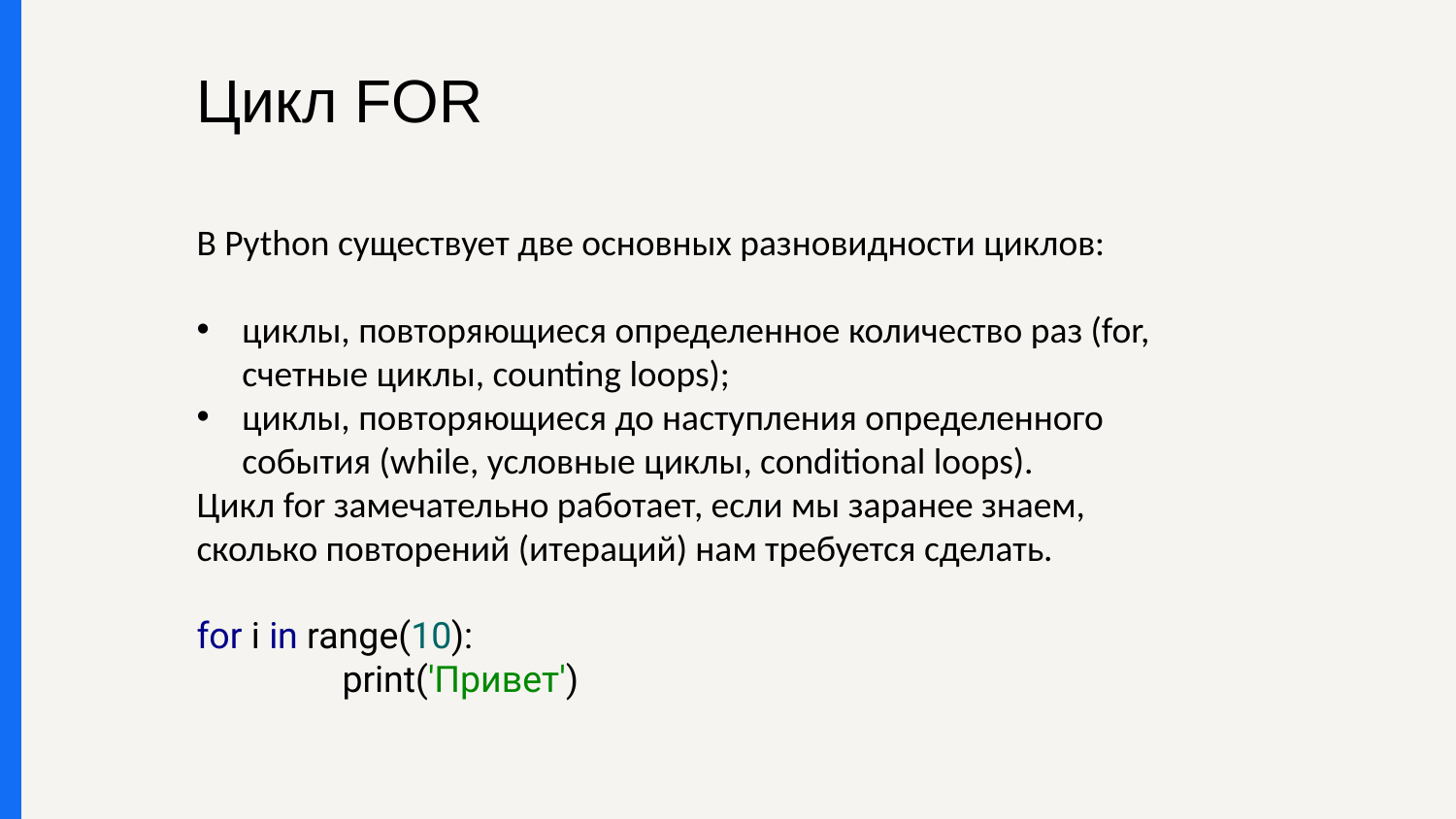

# Цикл FOR
В Python существует две основных разновидности циклов:

циклы, повторяющиеся определенное количество раз (for, счетные циклы, counting loops);
циклы, повторяющиеся до наступления определенного события (while, условные циклы, conditional loops).
Цикл for замечательно работает, если мы заранее знаем, сколько повторений (итераций) нам требуется сделать.
for i in range(10):
	print('Привет')